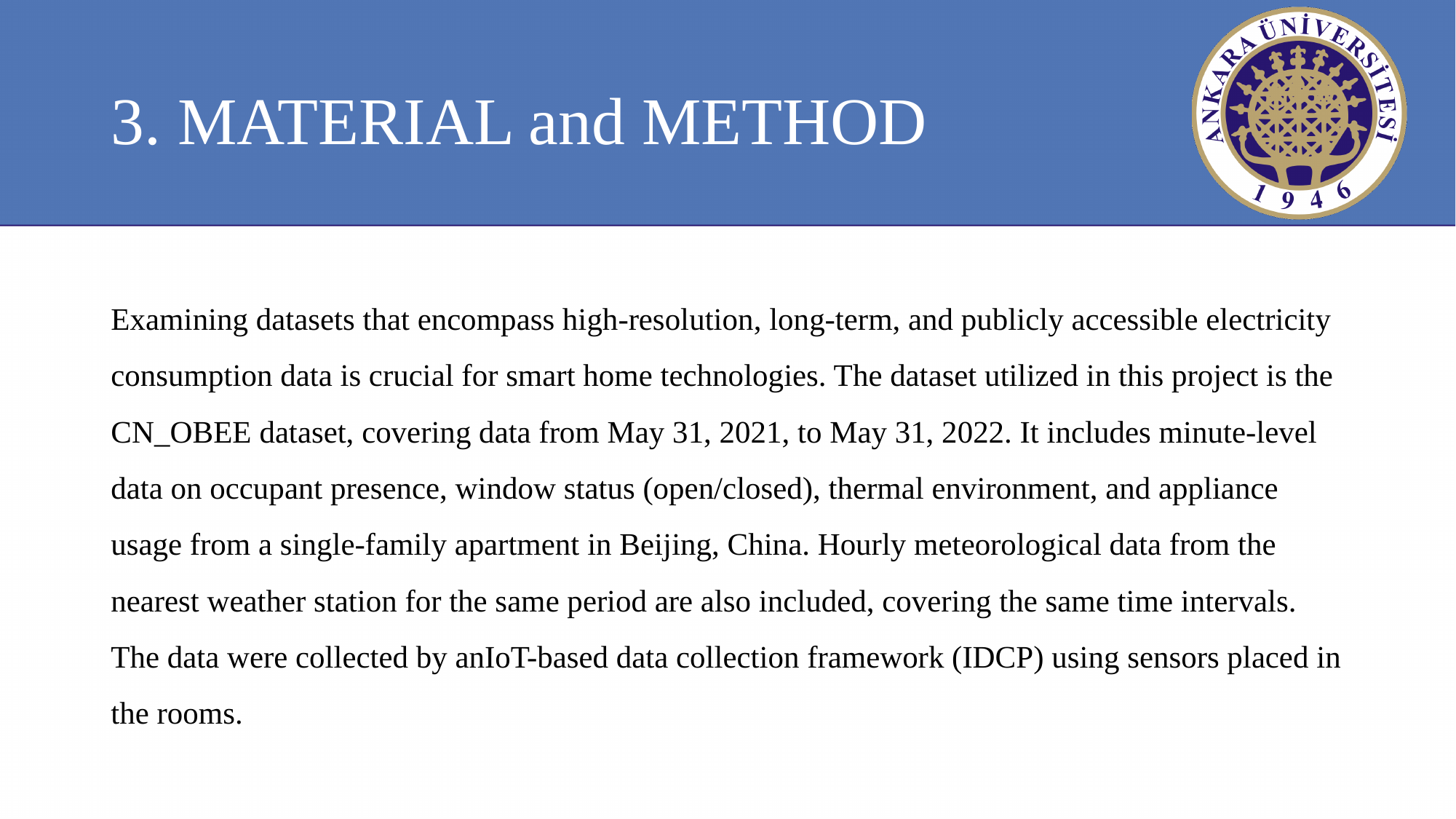

# 3. MATERIAL and METHOD

Examining datasets that encompass high-resolution, long-term, and publicly accessible electricity consumption data is crucial for smart home technologies. The dataset utilized in this project is the CN_OBEE dataset, covering data from May 31, 2021, to May 31, 2022. It includes minute-level data on occupant presence, window status (open/closed), thermal environment, and appliance usage from a single-family apartment in Beijing, China. Hourly meteorological data from the nearest weather station for the same period are also included, covering the same time intervals. The data were collected by anIoT-based data collection framework (IDCP) using sensors placed in the rooms.